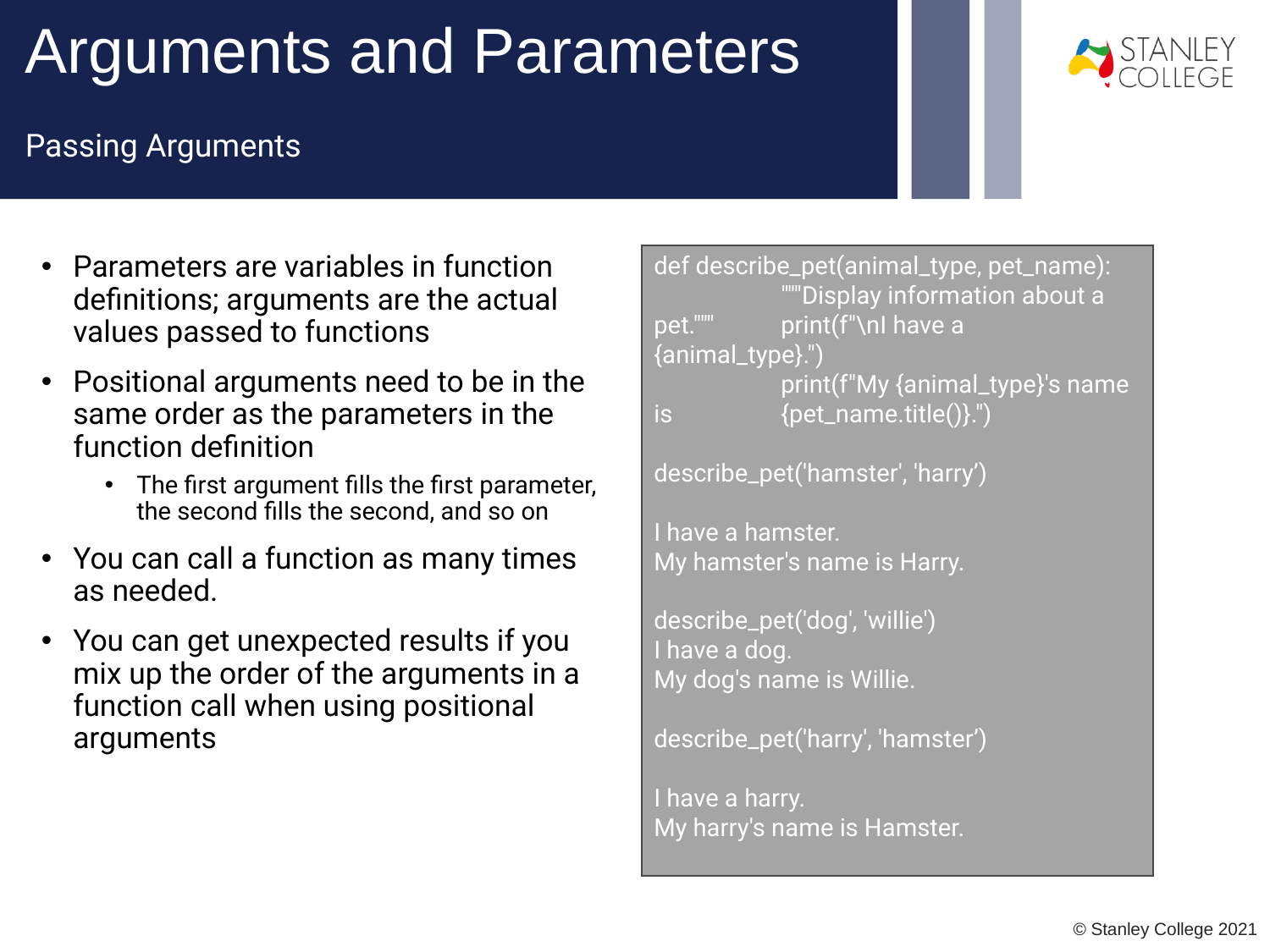

# Arguments and Parameters
Passing Arguments
Parameters are variables in function definitions; arguments are the actual values passed to functions
Positional arguments need to be in the same order as the parameters in the function definition
The first argument fills the first parameter, the second fills the second, and so on​​
You can call a function as many times as needed.
You can get unexpected results if you mix up the order of the arguments in a function call when using positional arguments
def describe_pet(animal_type, pet_name):
	"""Display information about a pet.""" 	print(f"\nI have a {animal_type}.")
	print(f"My {animal_type}'s name is 	{pet_name.title()}.")

describe_pet('hamster', 'harry’)

I have a hamster.
My hamster's name is Harry.

describe_pet('dog', 'willie')
I have a dog.
My dog's name is Willie.

describe_pet('harry', 'hamster’)

I have a harry.
My harry's name is Hamster.